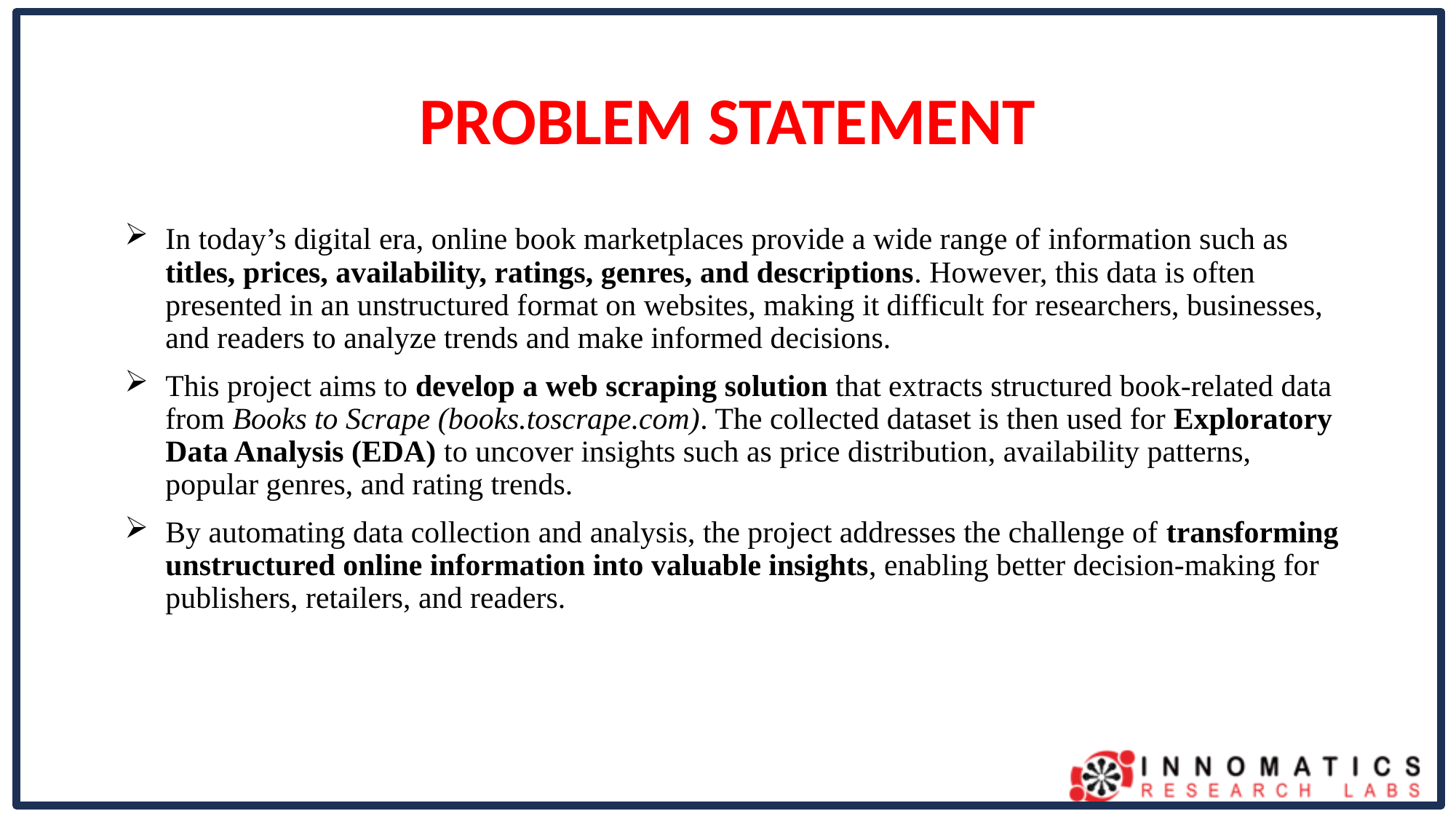

# PROBLEM STATEMENT
In today’s digital era, online book marketplaces provide a wide range of information such as titles, prices, availability, ratings, genres, and descriptions. However, this data is often presented in an unstructured format on websites, making it difficult for researchers, businesses, and readers to analyze trends and make informed decisions.
This project aims to develop a web scraping solution that extracts structured book-related data from Books to Scrape (books.toscrape.com). The collected dataset is then used for Exploratory Data Analysis (EDA) to uncover insights such as price distribution, availability patterns, popular genres, and rating trends.
By automating data collection and analysis, the project addresses the challenge of transforming unstructured online information into valuable insights, enabling better decision-making for publishers, retailers, and readers.